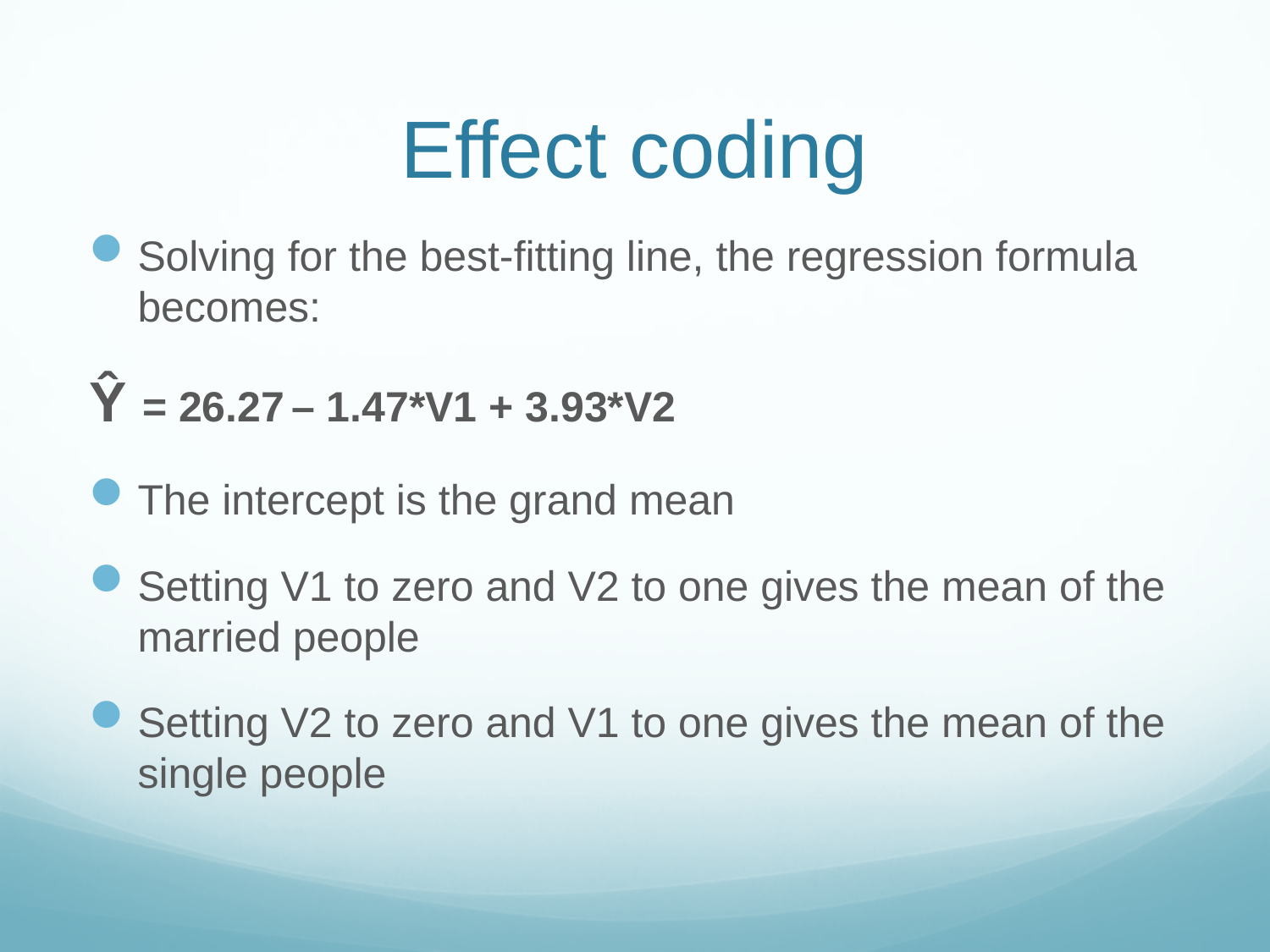

# Effect coding
Solving for the best-fitting line, the regression formula becomes:
Ŷ = 26.27 – 1.47*V1 + 3.93*V2
The intercept is the grand mean
Setting V1 to zero and V2 to one gives the mean of the married people
Setting V2 to zero and V1 to one gives the mean of the single people